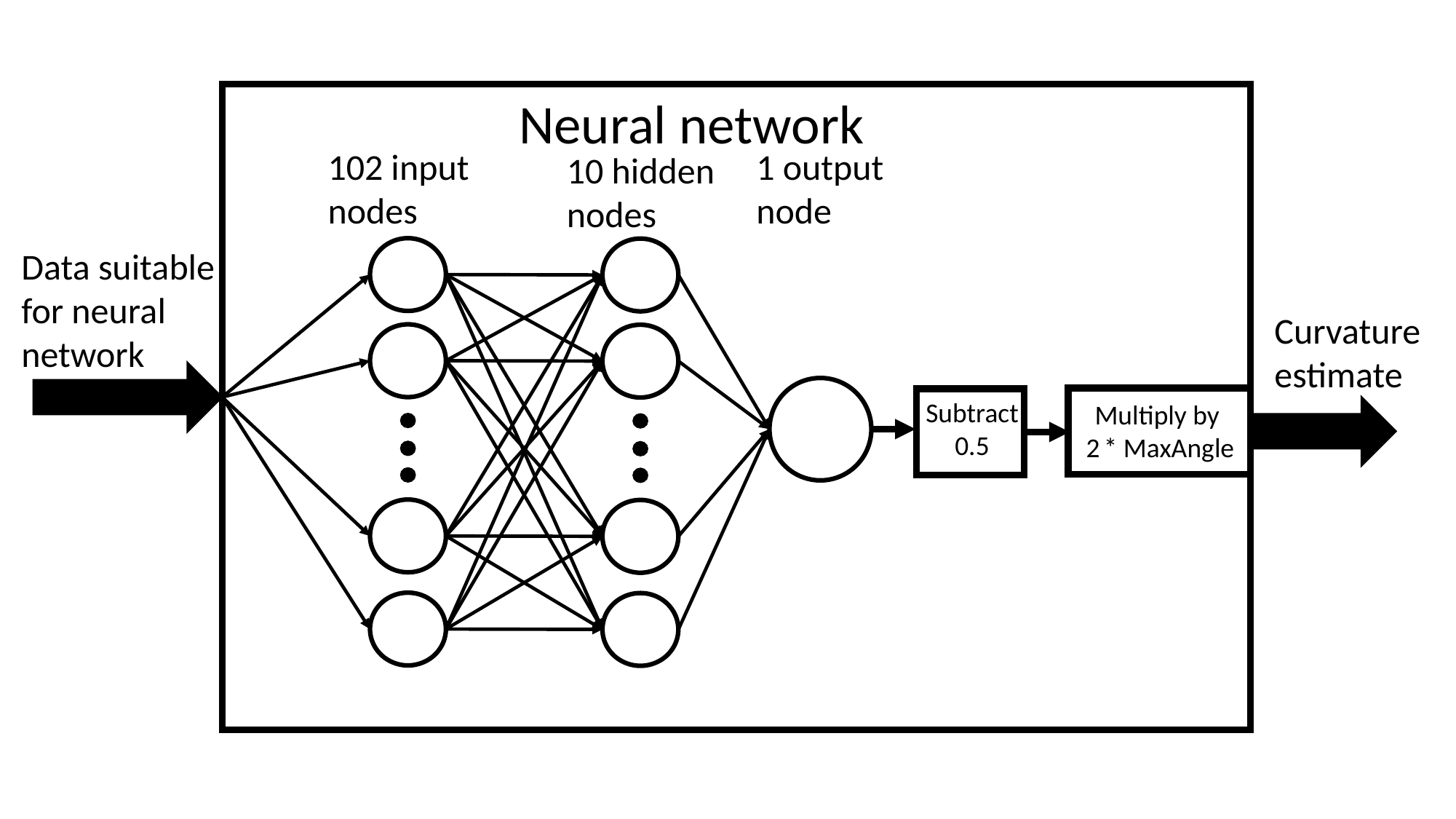

Neural network
102 input nodes
1 output node
10 hidden nodes
Data suitable for neural network

Curvature estimate

Multiply by
2 * MaxAngle

Subtract 0.5